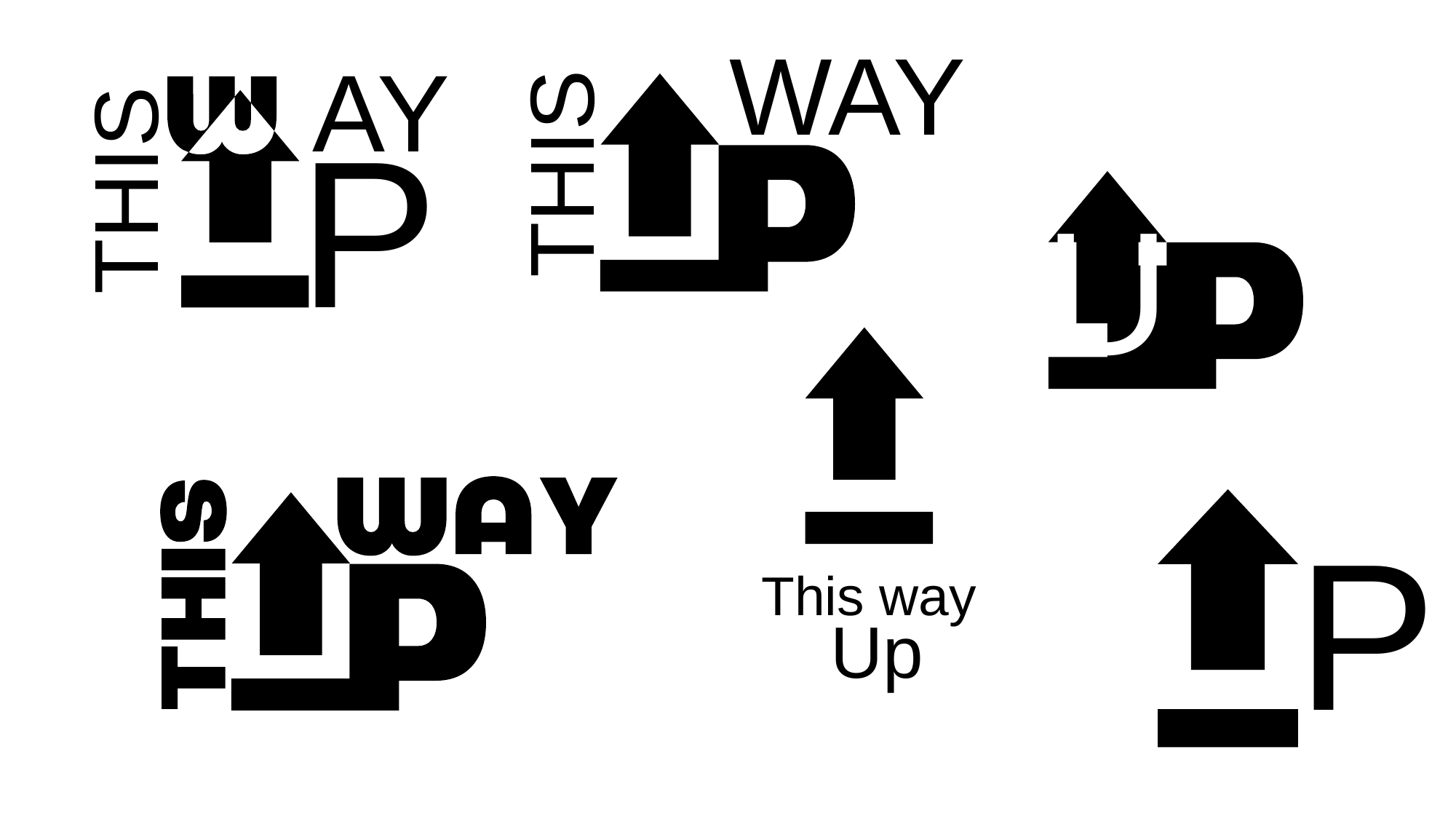

WAY
AY

P
THIS

THIS

U

This way
Up

P